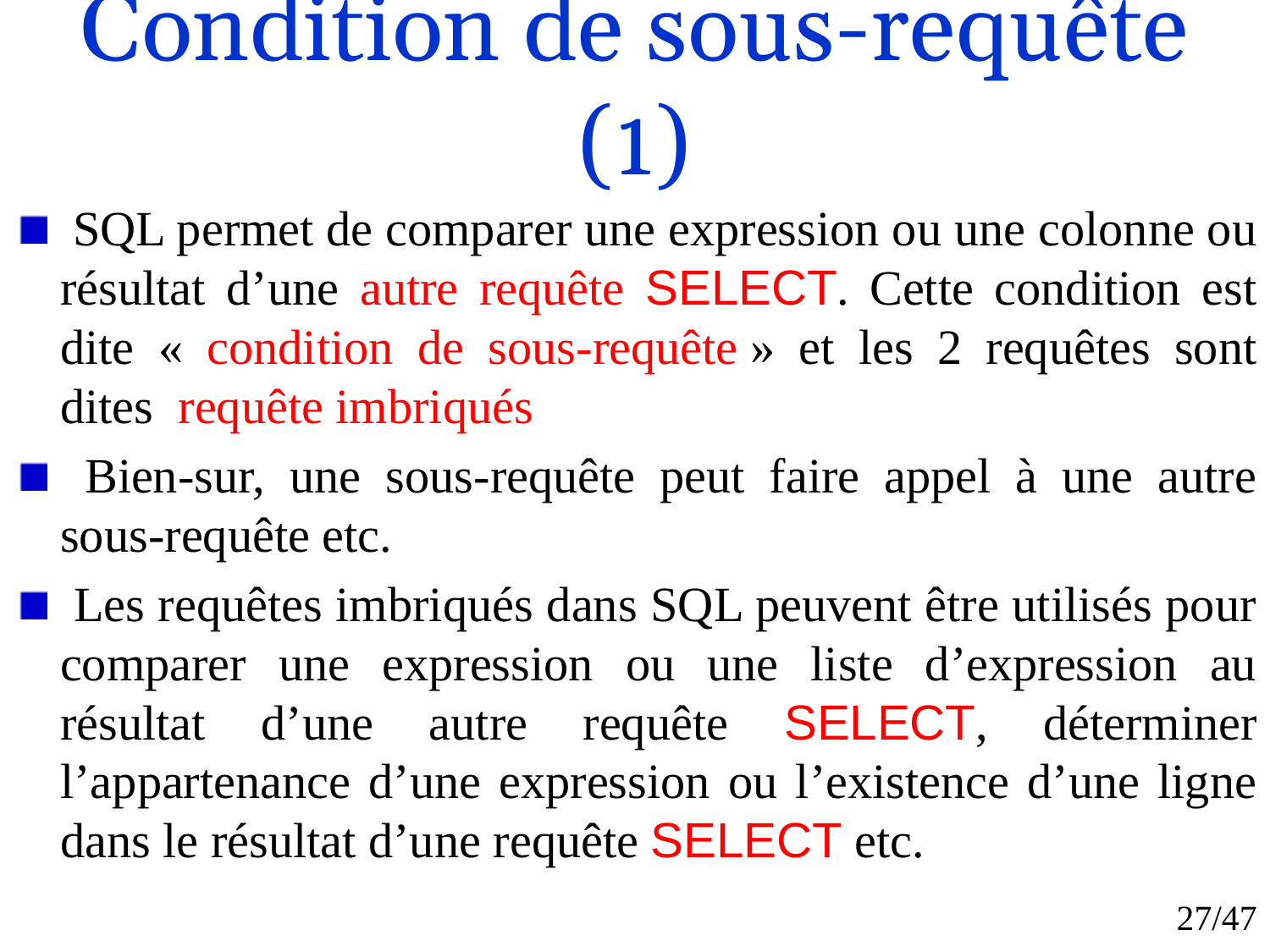

# Condition de sous-requête (1)
 SQL permet de comparer une expression ou une colonne ou résultat d’une autre requête SELECT. Cette condition est dite « condition de sous-requête » et les 2 requêtes sont dites  requête imbriqués
 Bien-sur, une sous-requête peut faire appel à une autre sous-requête etc.
 Les requêtes imbriqués dans SQL peuvent être utilisés pour comparer une expression ou une liste d’expression au résultat d’une autre requête SELECT, déterminer l’appartenance d’une expression ou l’existence d’une ligne dans le résultat d’une requête SELECT etc.
27/47